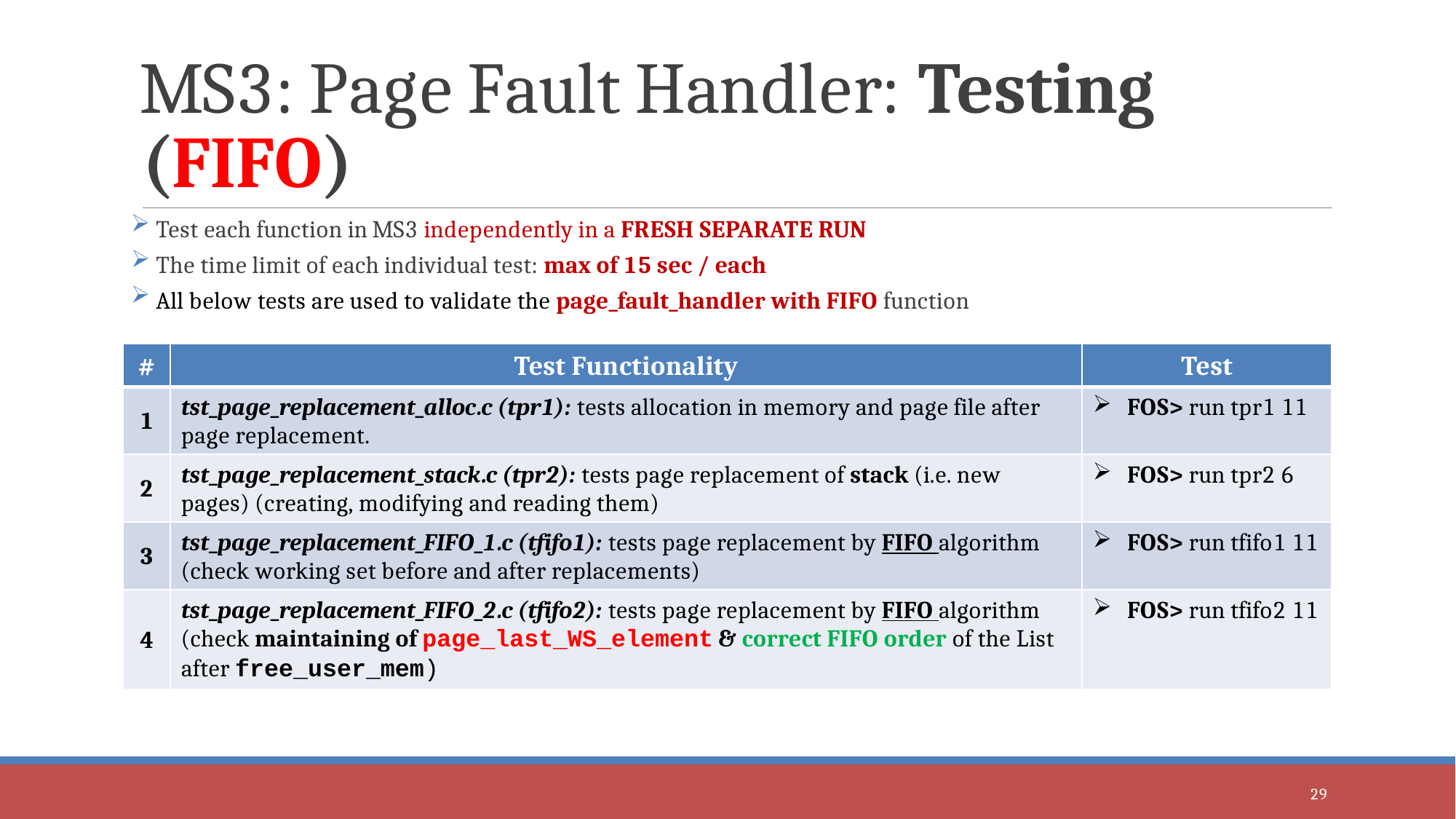

# MS3: Page Fault Handler: Testing (FIFO)
 Test each function in MS3 independently in a FRESH SEPARATE RUN
 The time limit of each individual test: max of 15 sec / each
 All below tests are used to validate the page_fault_handler with FIFO function
| # | Test Functionality | Test |
| --- | --- | --- |
| 1 | tst\_page\_replacement\_alloc.c (tpr1): tests allocation in memory and page file after page replacement. | FOS> run tpr1 11 |
| 2 | tst\_page\_replacement\_stack.c (tpr2): tests page replacement of stack (i.e. new pages) (creating, modifying and reading them) | FOS> run tpr2 6 |
| 3 | tst\_page\_replacement\_FIFO\_1.c (tfifo1): tests page replacement by FIFO algorithm (check working set before and after replacements) | FOS> run tfifo1 11 |
| 4 | tst\_page\_replacement\_FIFO\_2.c (tfifo2): tests page replacement by FIFO algorithm (check maintaining of page\_last\_WS\_element & correct FIFO order of the List after free\_user\_mem) | FOS> run tfifo2 11 |
29